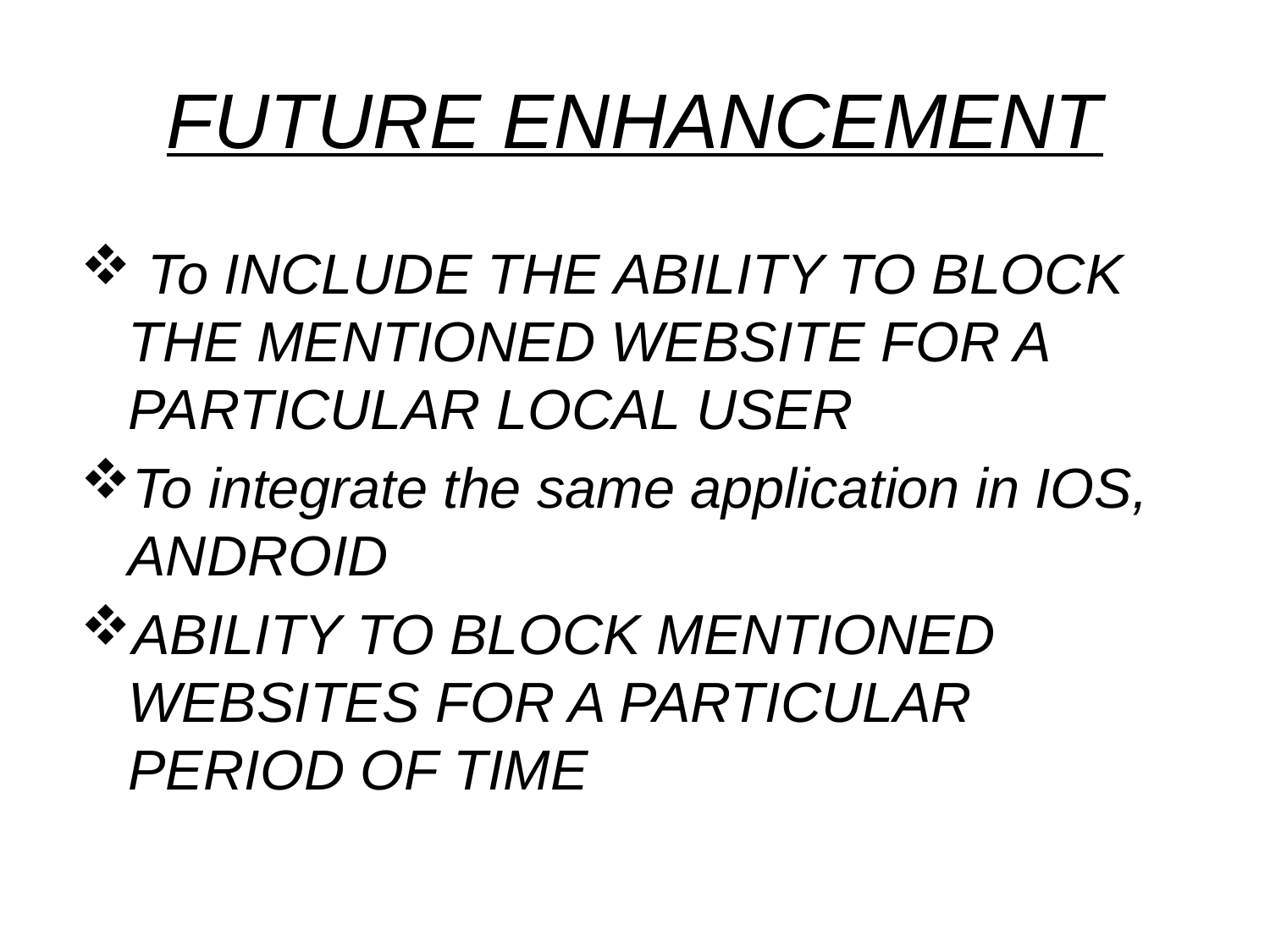

# FUTURE ENHANCEMENT
 To INCLUDE THE ABILITY TO BLOCK THE MENTIONED WEBSITE FOR A PARTICULAR LOCAL USER
To integrate the same application in IOS, ANDROID
ABILITY TO BLOCK MENTIONED WEBSITES FOR A PARTICULAR PERIOD OF TIME